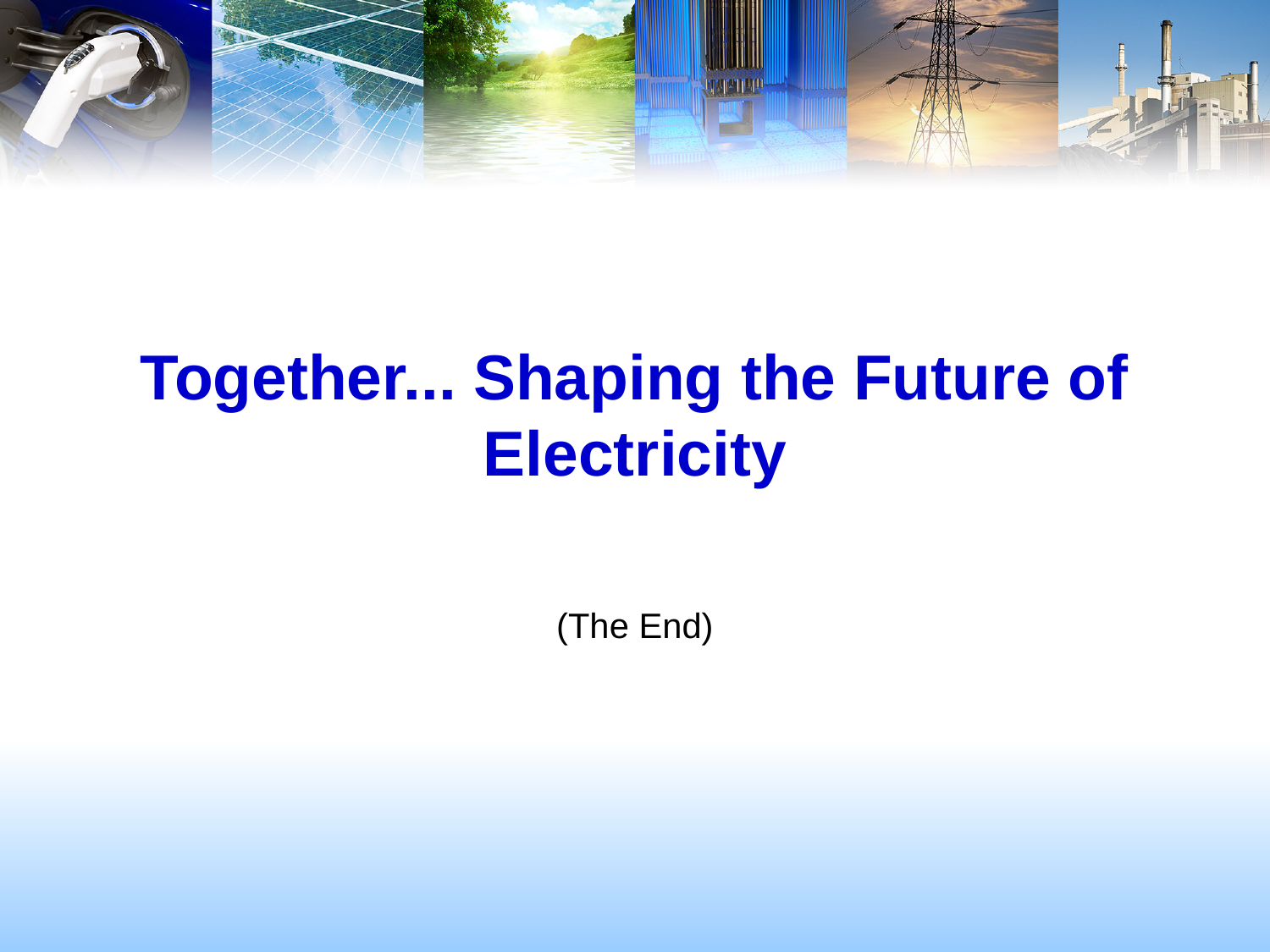

# Together... Shaping the Future of Electricity
(The End)